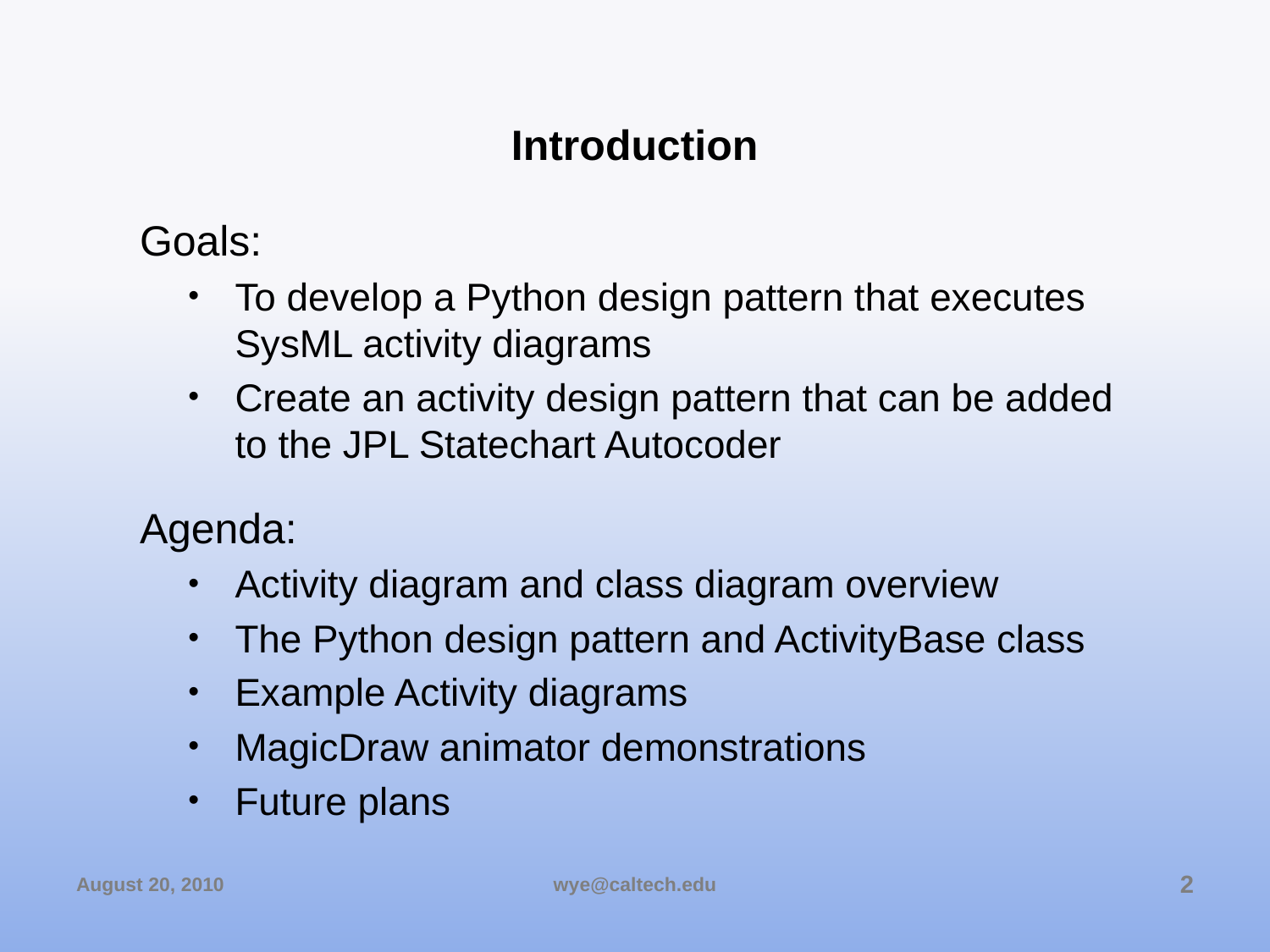

# Introduction
Goals:
To develop a Python design pattern that executes SysML activity diagrams
Create an activity design pattern that can be added to the JPL Statechart Autocoder
Agenda:
Activity diagram and class diagram overview
The Python design pattern and ActivityBase class
Example Activity diagrams
MagicDraw animator demonstrations
Future plans

August 20, 2010
wye@caltech.edu
2